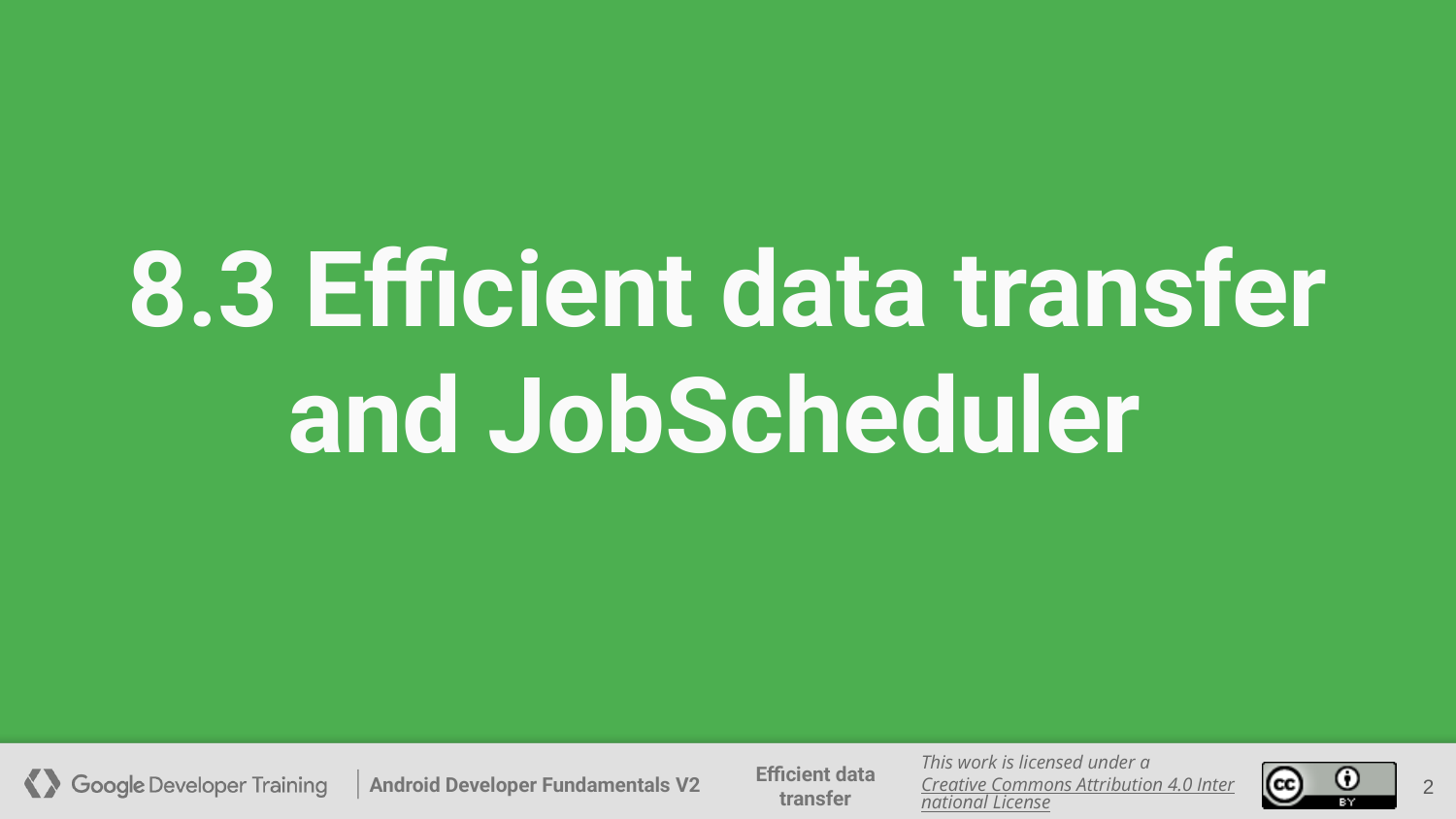

# 8.3 Efficient data transfer and JobScheduler
2